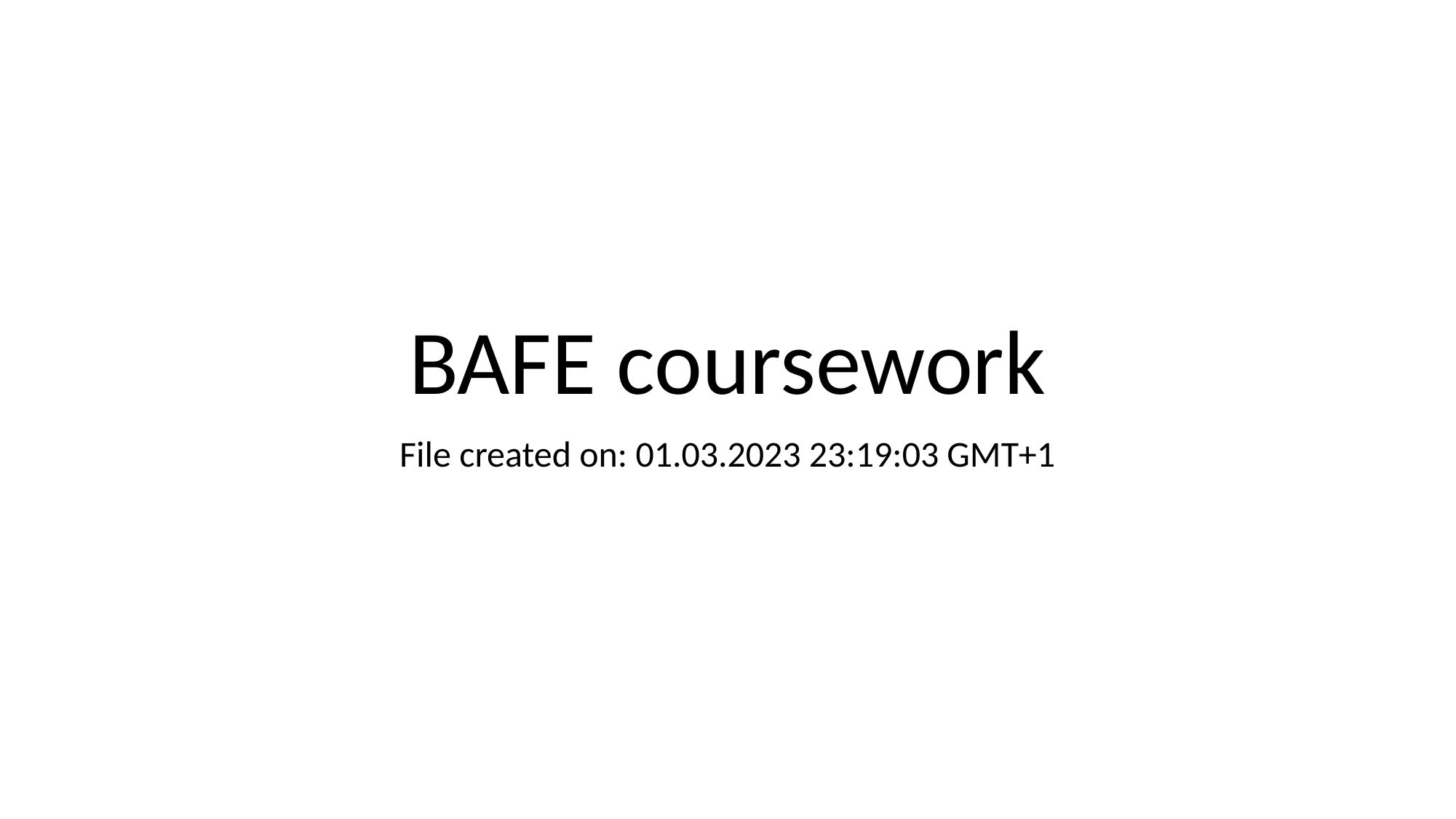

# BAFE coursework
File created on: 01.03.2023 23:19:03 GMT+1